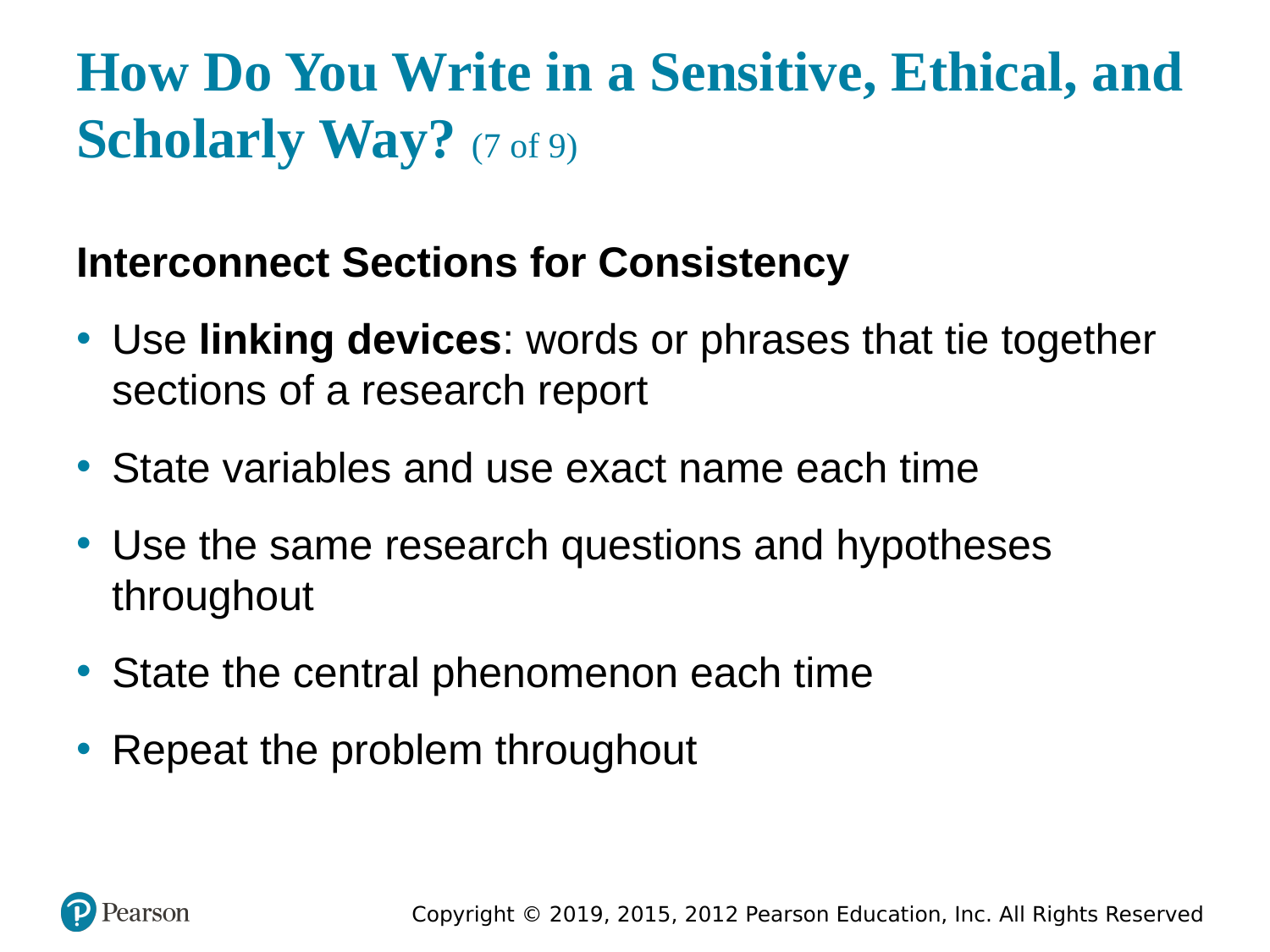

# How Do You Write in a Sensitive, Ethical, and Scholarly Way? (7 of 9)
Interconnect Sections for Consistency
Use linking devices: words or phrases that tie together sections of a research report
State variables and use exact name each time
Use the same research questions and hypotheses throughout
State the central phenomenon each time
Repeat the problem throughout